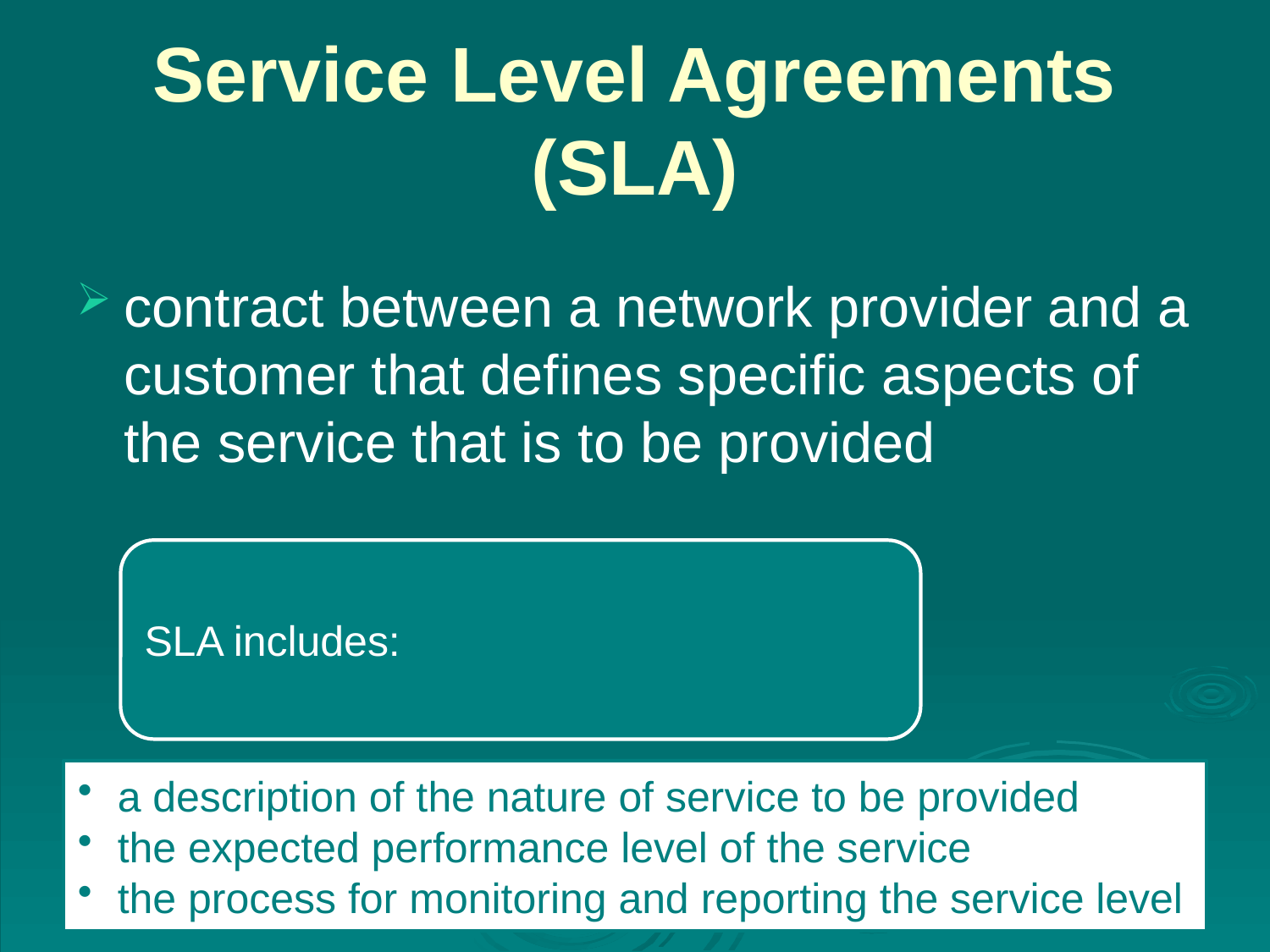

# Service Level Agreements (SLA)
contract between a network provider and a customer that defines specific aspects of the service that is to be provided
SLA includes:
a description of the nature of service to be provided
the expected performance level of the service
the process for monitoring and reporting the service level